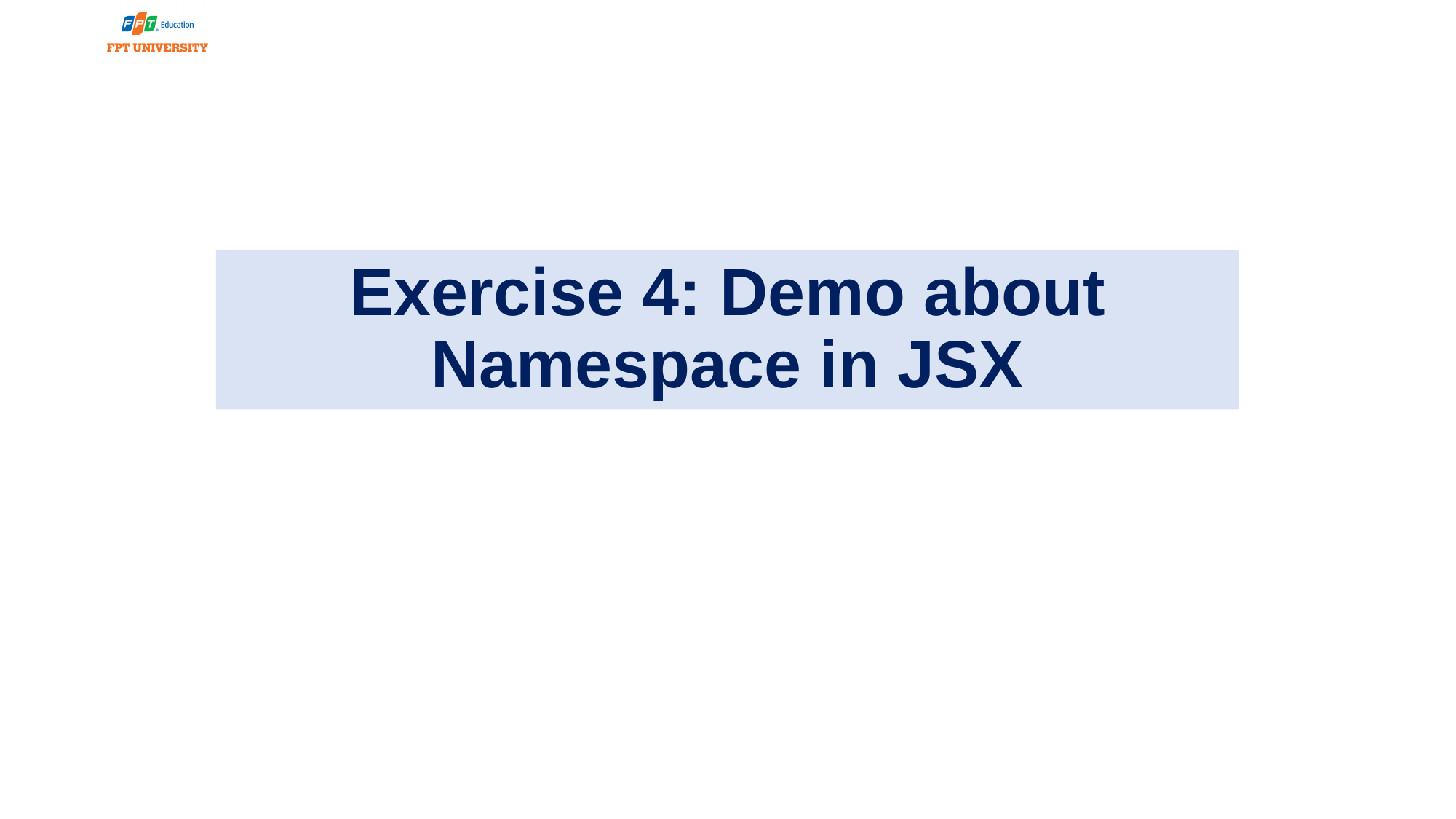

Exercise 4: Demo about Namespace in JSX